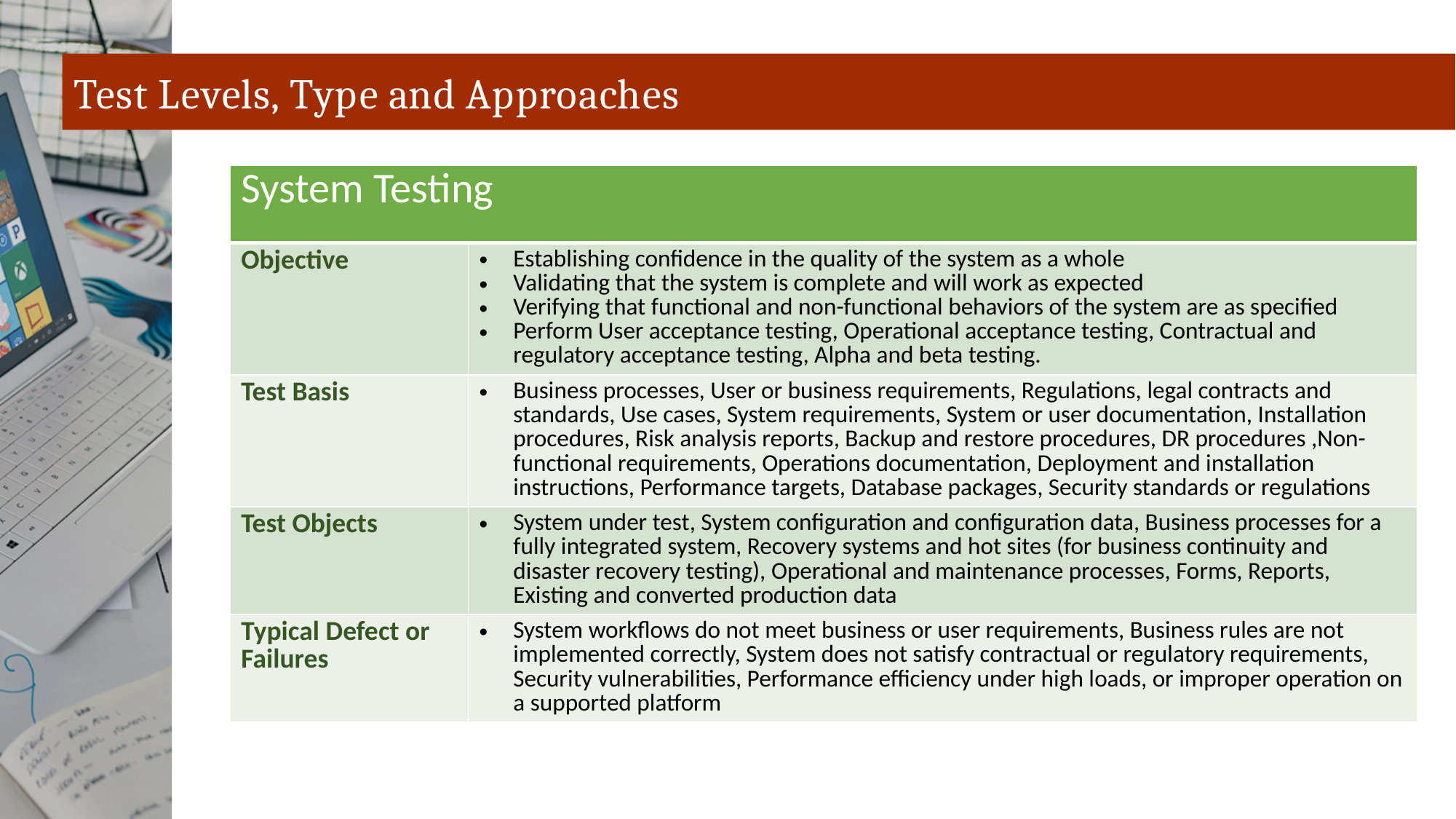

# Test Levels, Type and Approaches
| System Testing |  |
| --- | --- |
| Objective | Establishing confidence in the quality of the system as a whole Validating that the system is complete and will work as expected Verifying that functional and non-functional behaviors of the system are as specified Perform User acceptance testing, Operational acceptance testing, Contractual and regulatory acceptance testing, Alpha and beta testing. |
| Test Basis | Business processes, User or business requirements, Regulations, legal contracts and standards, Use cases, System requirements, System or user documentation, Installation procedures, Risk analysis reports, Backup and restore procedures, DR procedures ,Non-functional requirements, Operations documentation, Deployment and installation instructions, Performance targets, Database packages, Security standards or regulations |
| Test Objects | System under test, System configuration and configuration data, Business processes for a fully integrated system, Recovery systems and hot sites (for business continuity and disaster recovery testing), Operational and maintenance processes, Forms, Reports, Existing and converted production data |
| Typical Defect or Failures | System workflows do not meet business or user requirements, Business rules are not implemented correctly, System does not satisfy contractual or regulatory requirements, Security vulnerabilities, Performance efficiency under high loads, or improper operation on a supported platform |